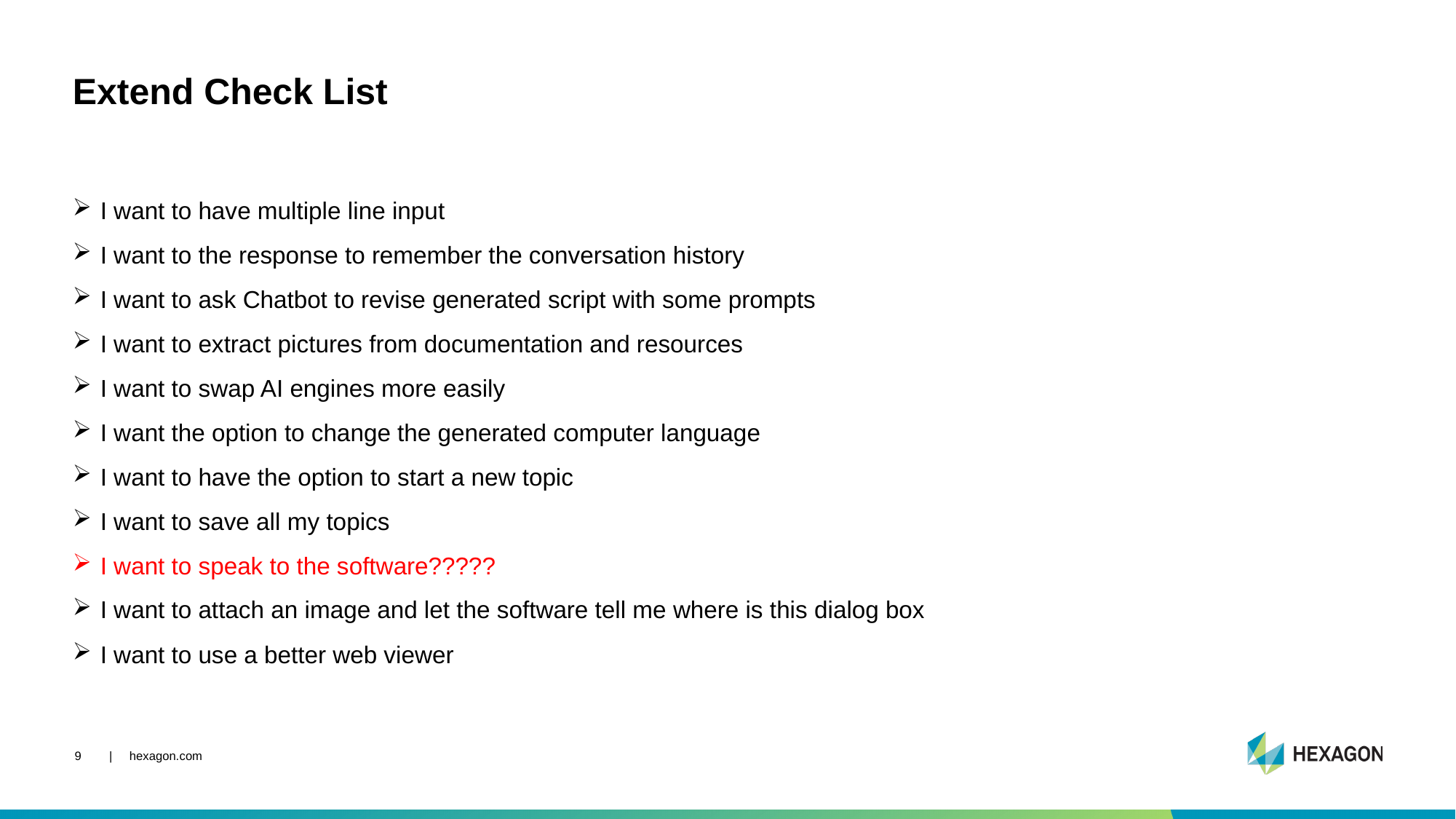

# Extend Check List

I want to have multiple line input
I want to the response to remember the conversation history
I want to ask Chatbot to revise generated script with some prompts
I want to extract pictures from documentation and resources
I want to swap AI engines more easily
I want the option to change the generated computer language
I want to have the option to start a new topic
I want to save all my topics
I want to speak to the software?????
I want to attach an image and let the software tell me where is this dialog box
I want to use a better web viewer